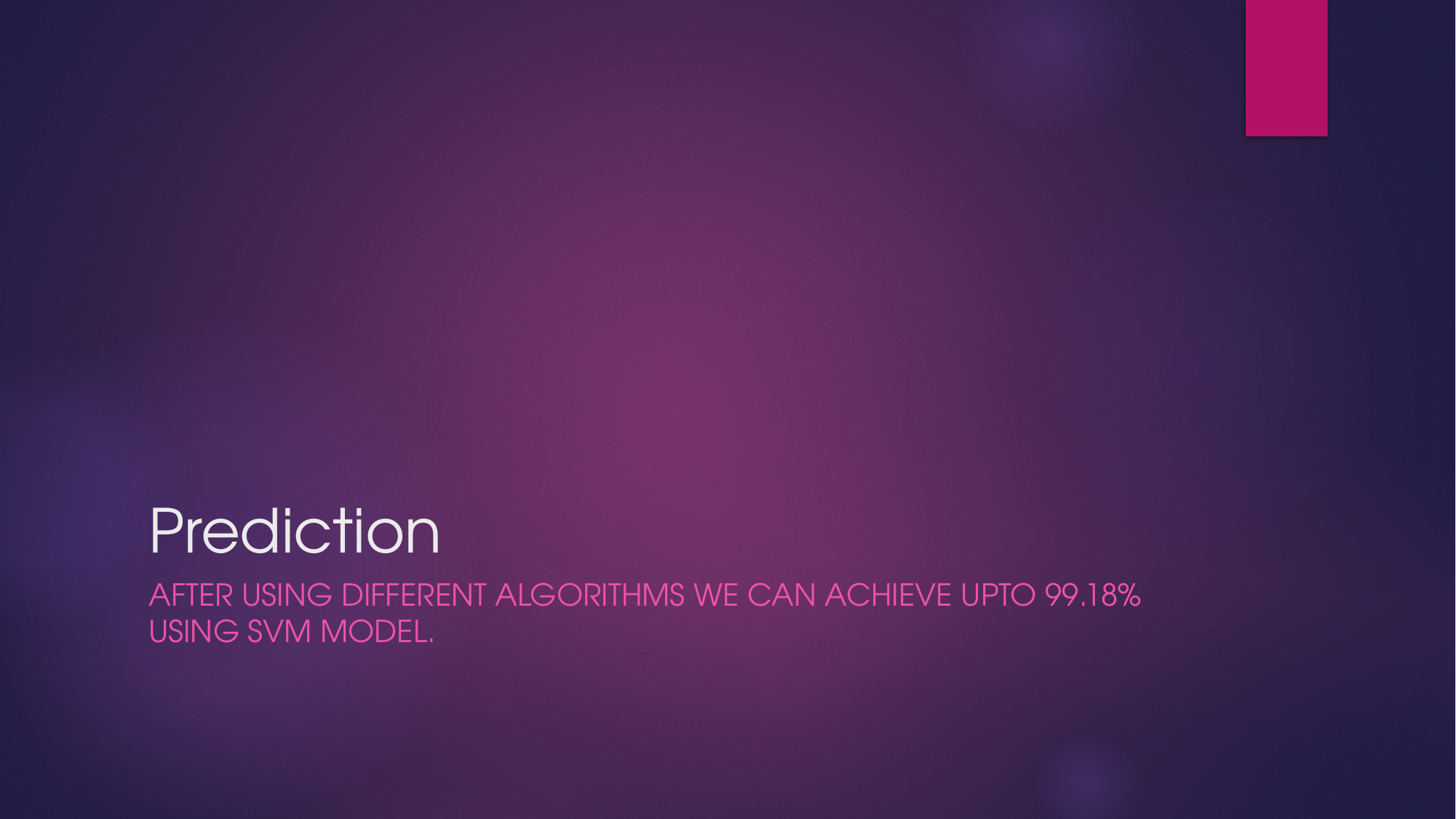

# Prediction
After using different algorithms we can achieve upto 99.18% using svm model.